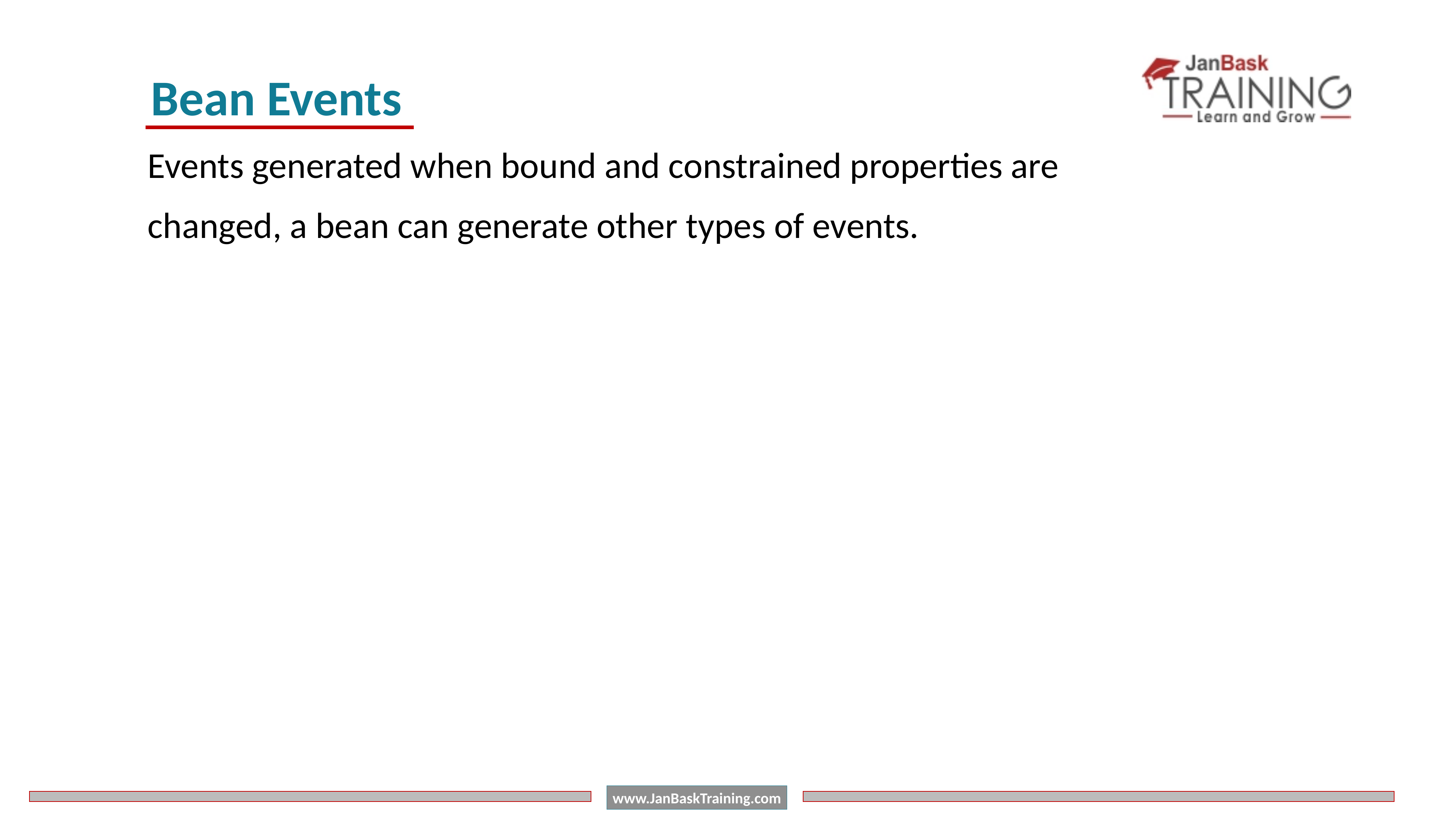

Bean Events
 Events generated when bound and constrained properties are
 changed, a bean can generate other types of events.